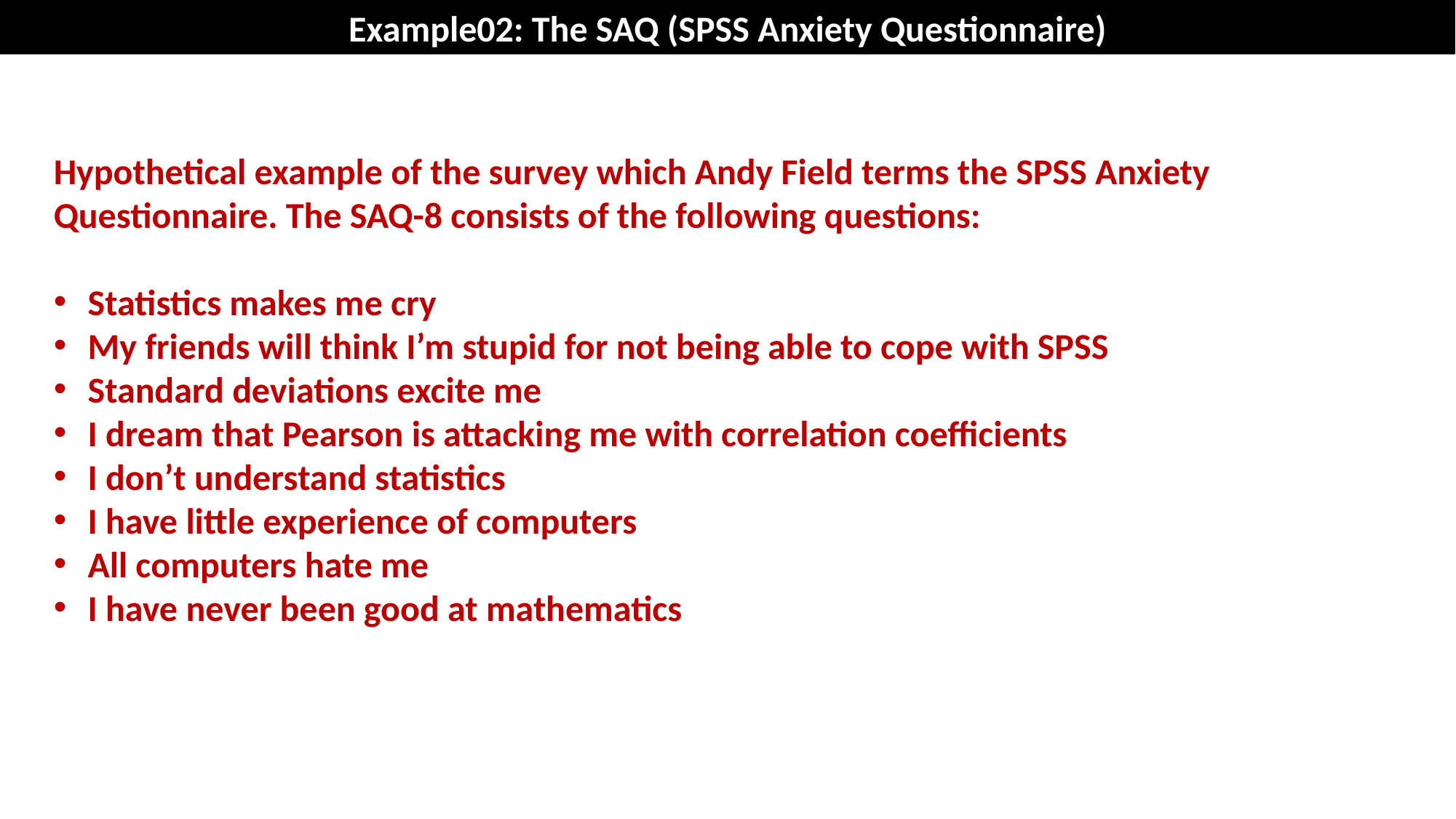

Example02: The SAQ (SPSS Anxiety Questionnaire)
Hypothetical example of the survey which Andy Field terms the SPSS Anxiety Questionnaire. The SAQ-8 consists of the following questions:

Statistics makes me cry
My friends will think I’m stupid for not being able to cope with SPSS
Standard deviations excite me
I dream that Pearson is attacking me with correlation coefficients
I don’t understand statistics
I have little experience of computers
All computers hate me
I have never been good at mathematics